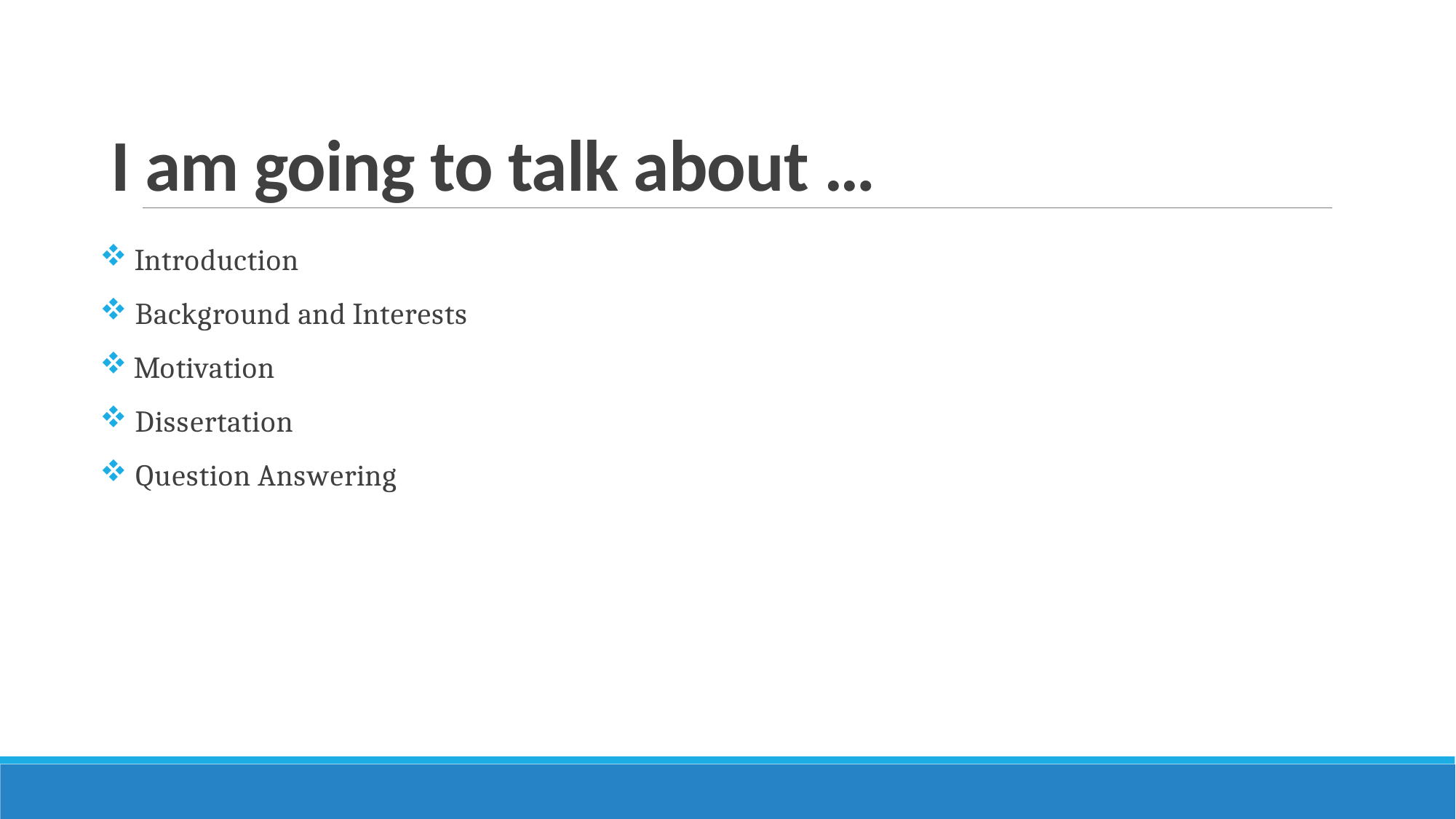

# I am going to talk about …
 Introduction
 Background and Interests
 Motivation
 Dissertation
 Question Answering